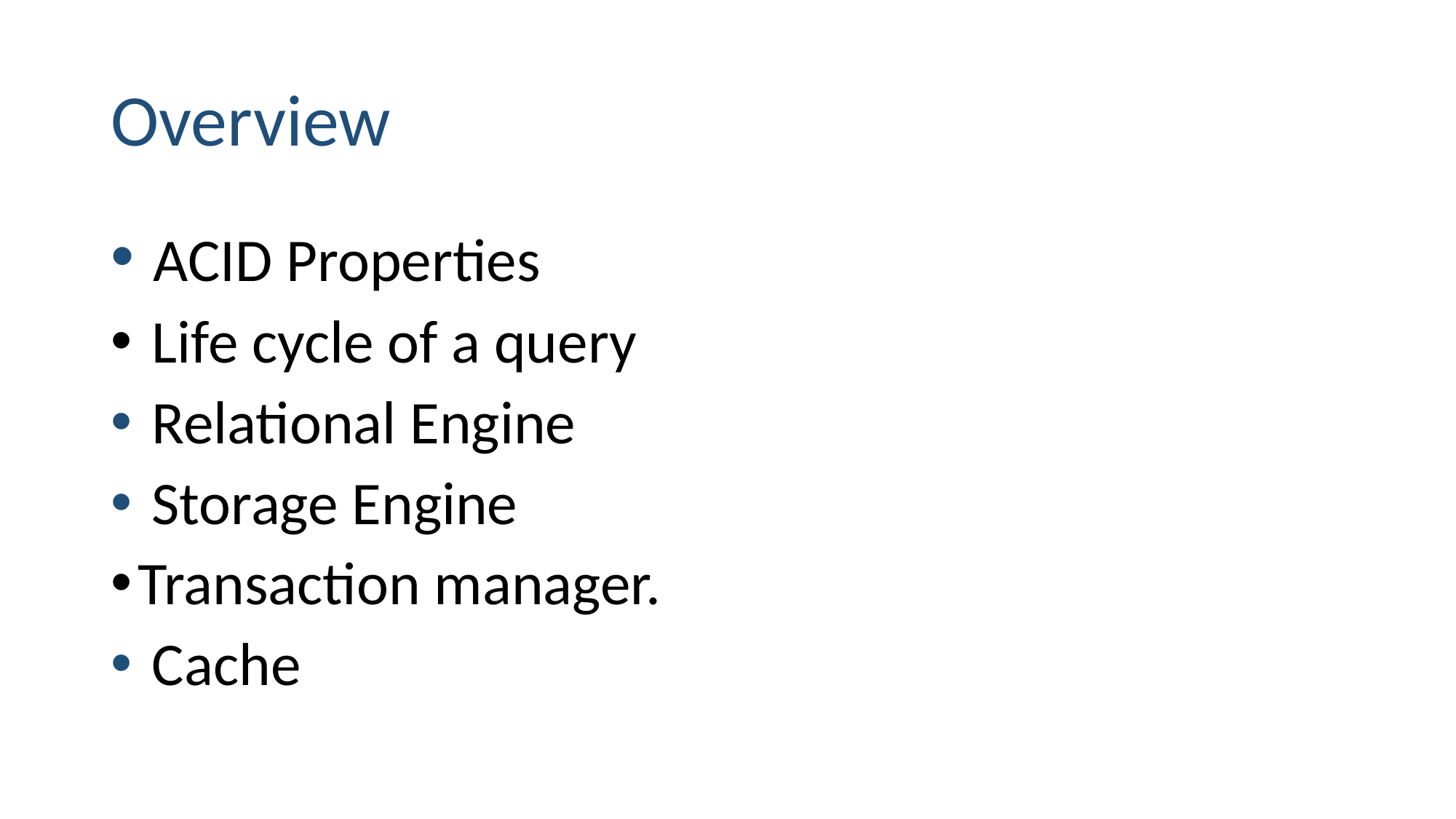

# Overview
 ACID Properties
 Life cycle of a query
 Relational Engine
 Storage Engine
Transaction manager.
 Cache